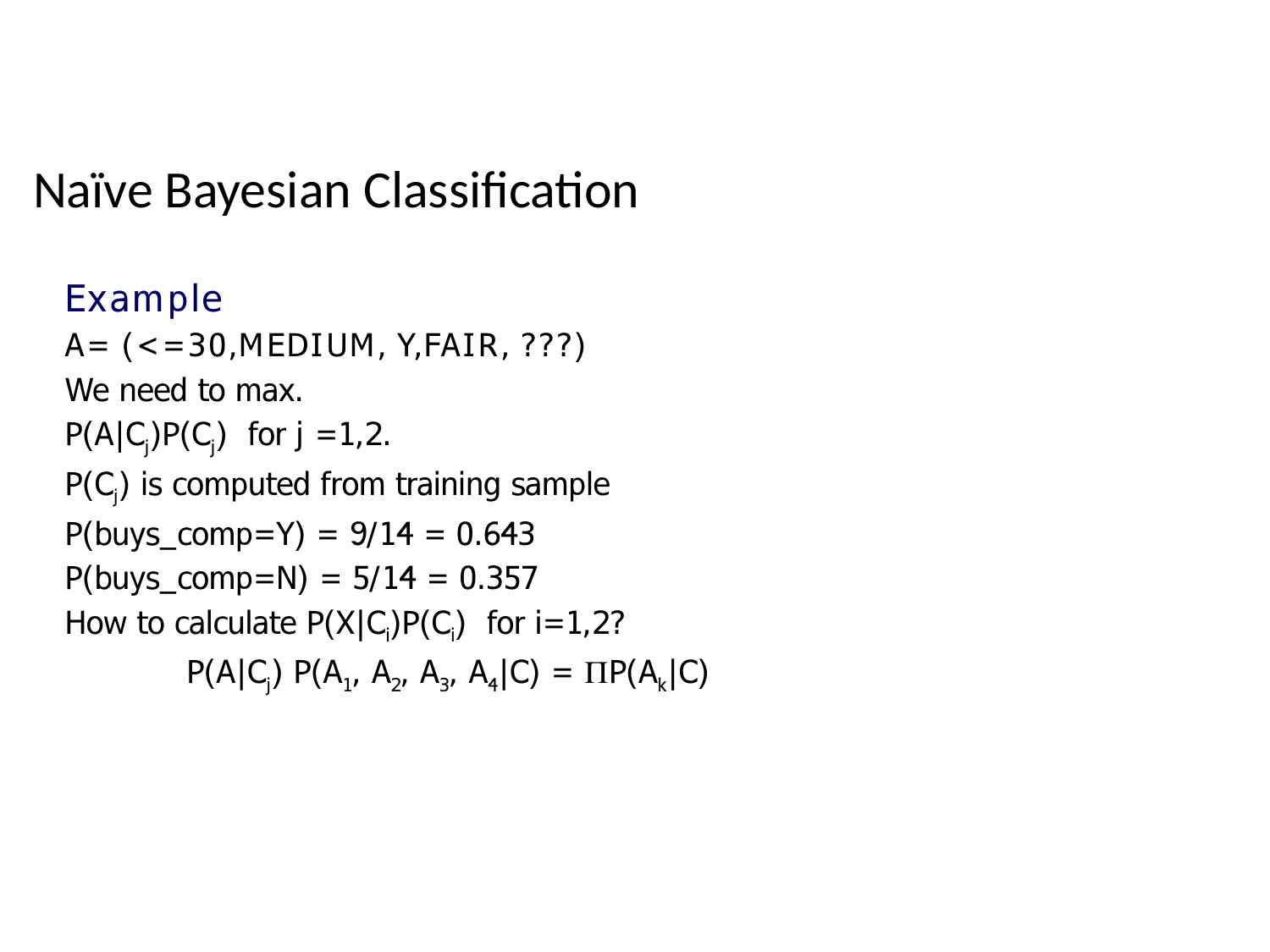

# Naïve Bayesian Classification
Example
A= (<=30,MEDIUM, Y,FAIR, ???)
We need to max.
P(A|Cj)P(Cj)  for j =1,2.
P(Cj) is computed from training sample
P(buys_comp=Y) = 9/14 = 0.643
P(buys_comp=N) = 5/14 = 0.357
How to calculate P(X|Ci)P(Ci)  for i=1,2?
P(A|Cj) P(A1, A2, A3, A4|C) = ΠP(Ak|C)